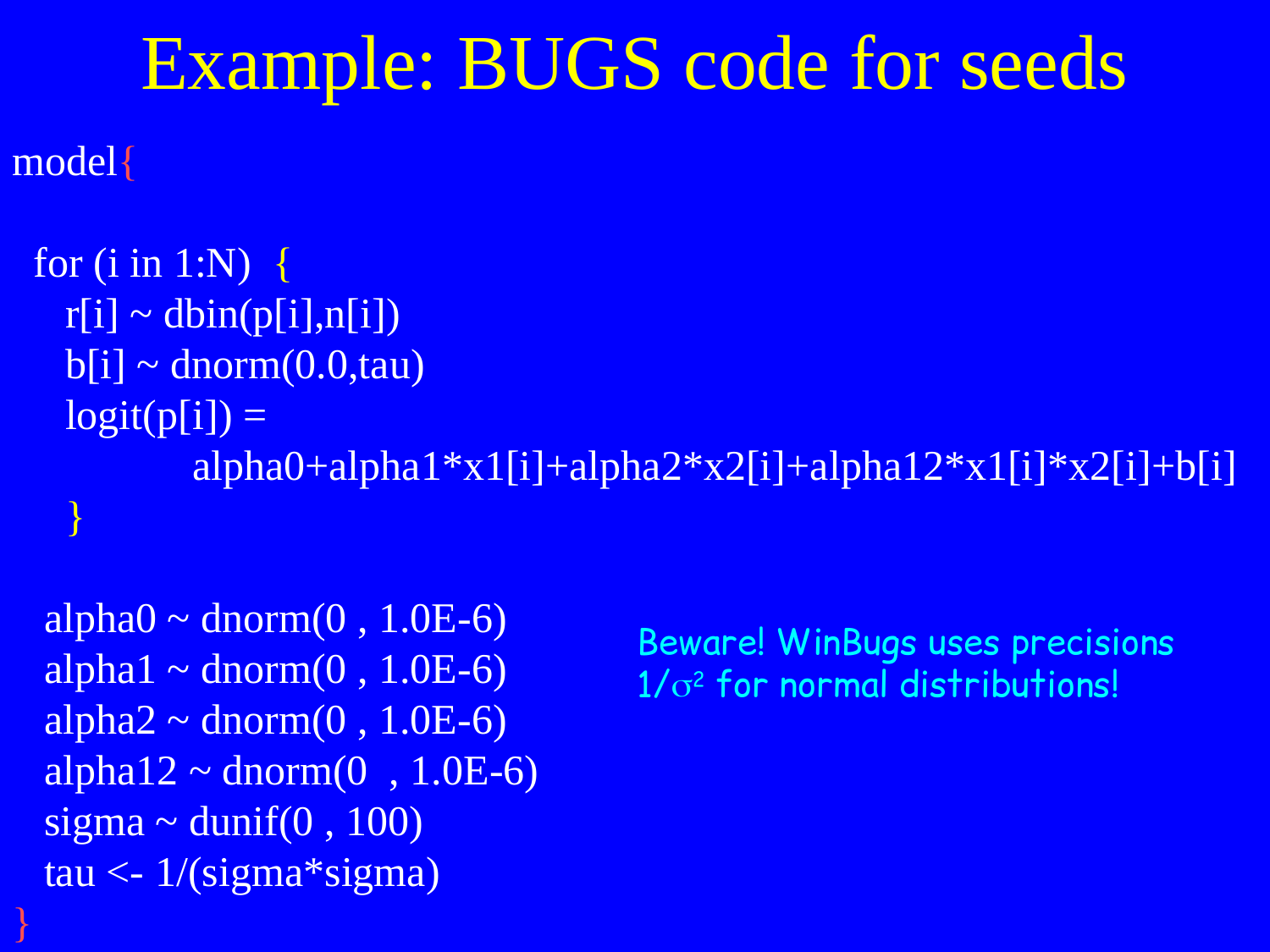

# Example: BUGS code for seeds
model{

  for (i in 1:N)  {
     r[i] ~ dbin(p[i],n[i])
     b[i] ~ dnorm(0.0,tau)
     logit(p[i]) =
                 alpha0+alpha1*x1[i]+alpha2*x2[i]+alpha12*x1[i]*x2[i]+b[i]
     }

   alpha0 ~ dnorm(0 , 1.0E-6)
   alpha1 ~ dnorm(0 , 1.0E-6)
   alpha2 ~ dnorm(0 , 1.0E-6)
   alpha12 ~ dnorm(0  , 1.0E-6)
   sigma ~ dunif(0 , 100)
   tau <- 1/(sigma*sigma)
}

Beware! WinBugs uses precisions
1/σ2 for normal distributions!